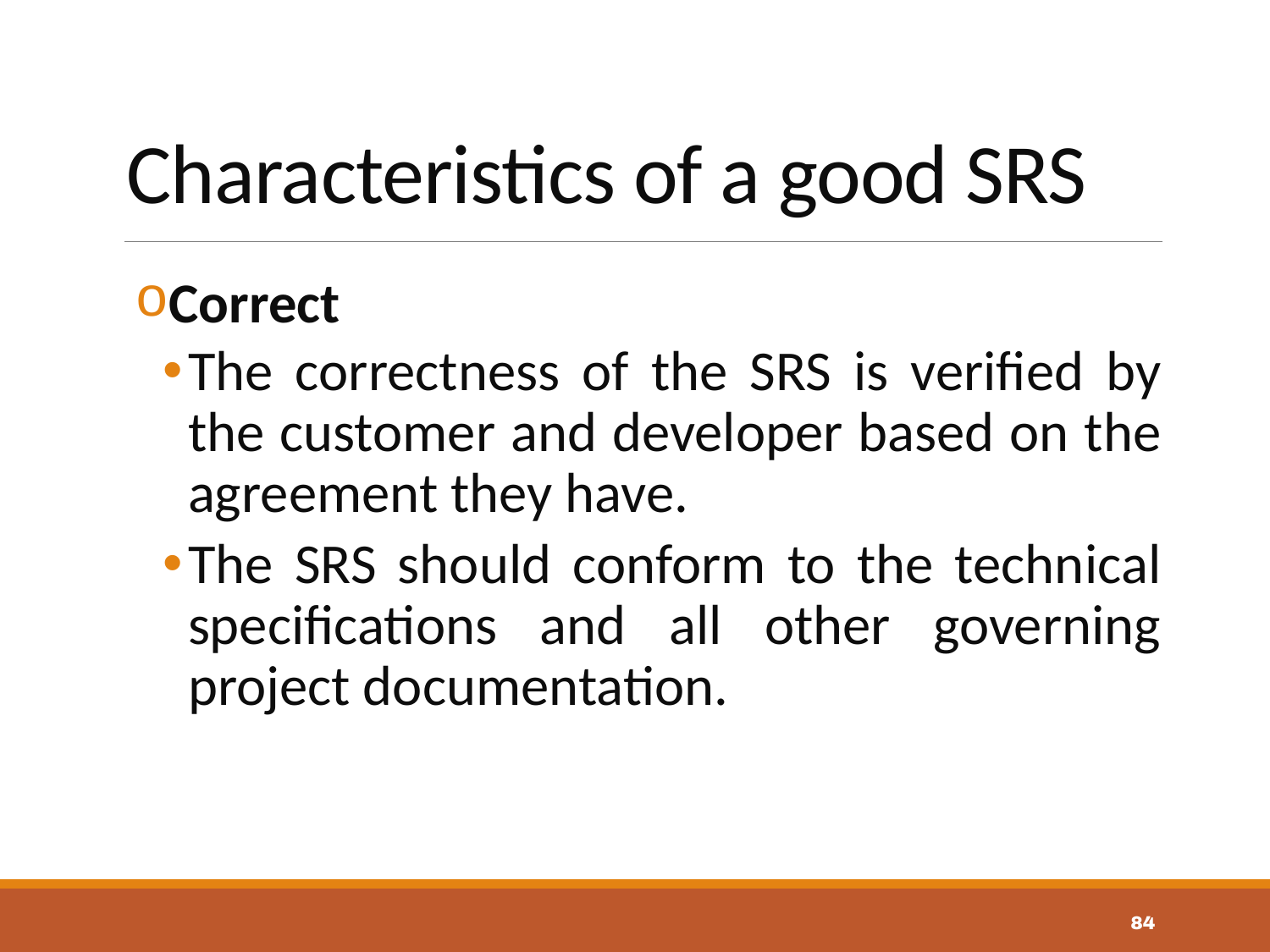

# Characteristics of a good SRS
Correct
The correctness of the SRS is verified by the customer and developer based on the agreement they have.
The SRS should conform to the technical specifications and all other governing project documentation.

84